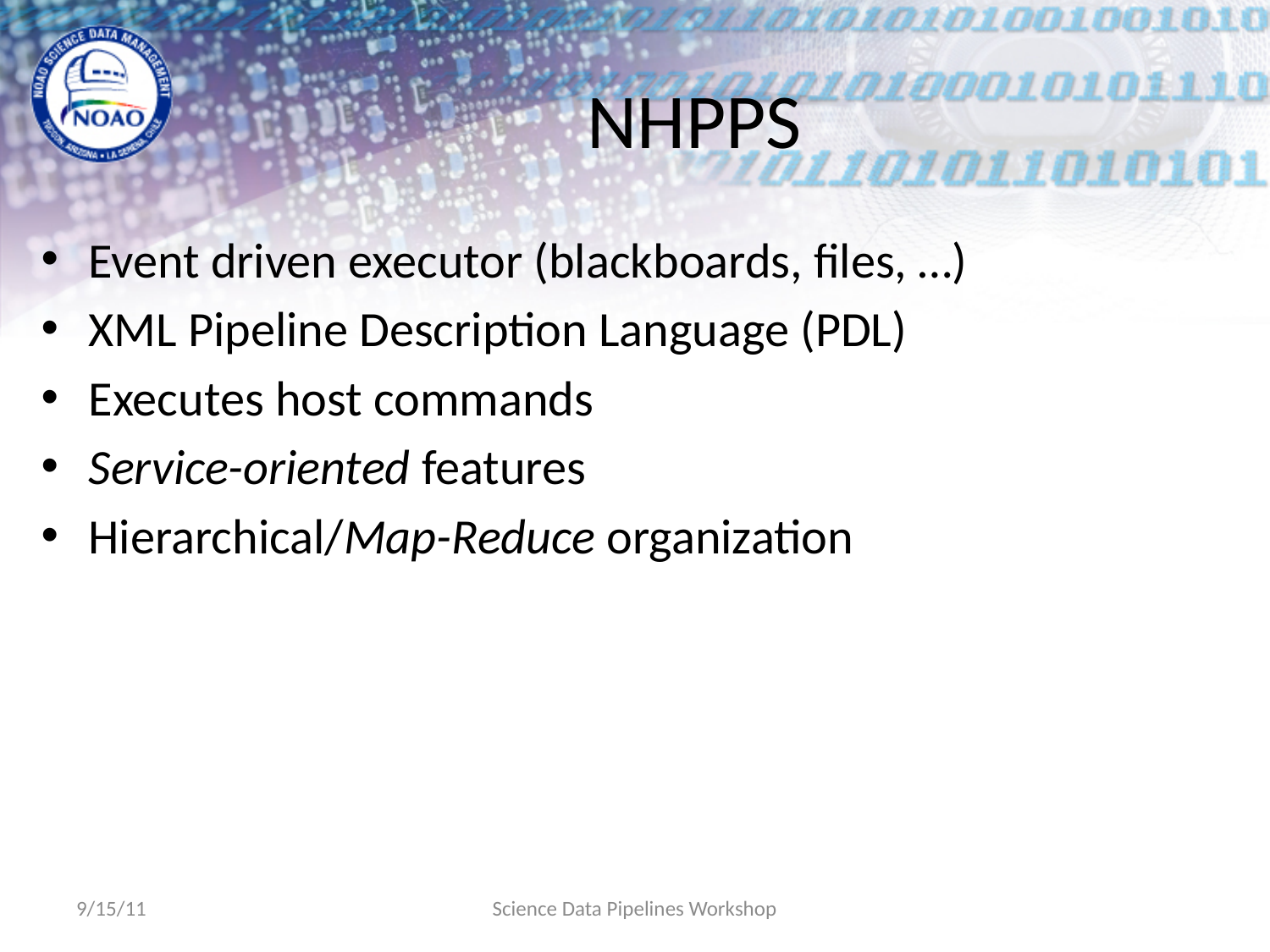

# NHPPS
Event driven executor (blackboards, files, …)
XML Pipeline Description Language (PDL)
Executes host commands
Service-oriented features
Hierarchical/Map-Reduce organization

9/15/11
Science Data Pipelines Workshop